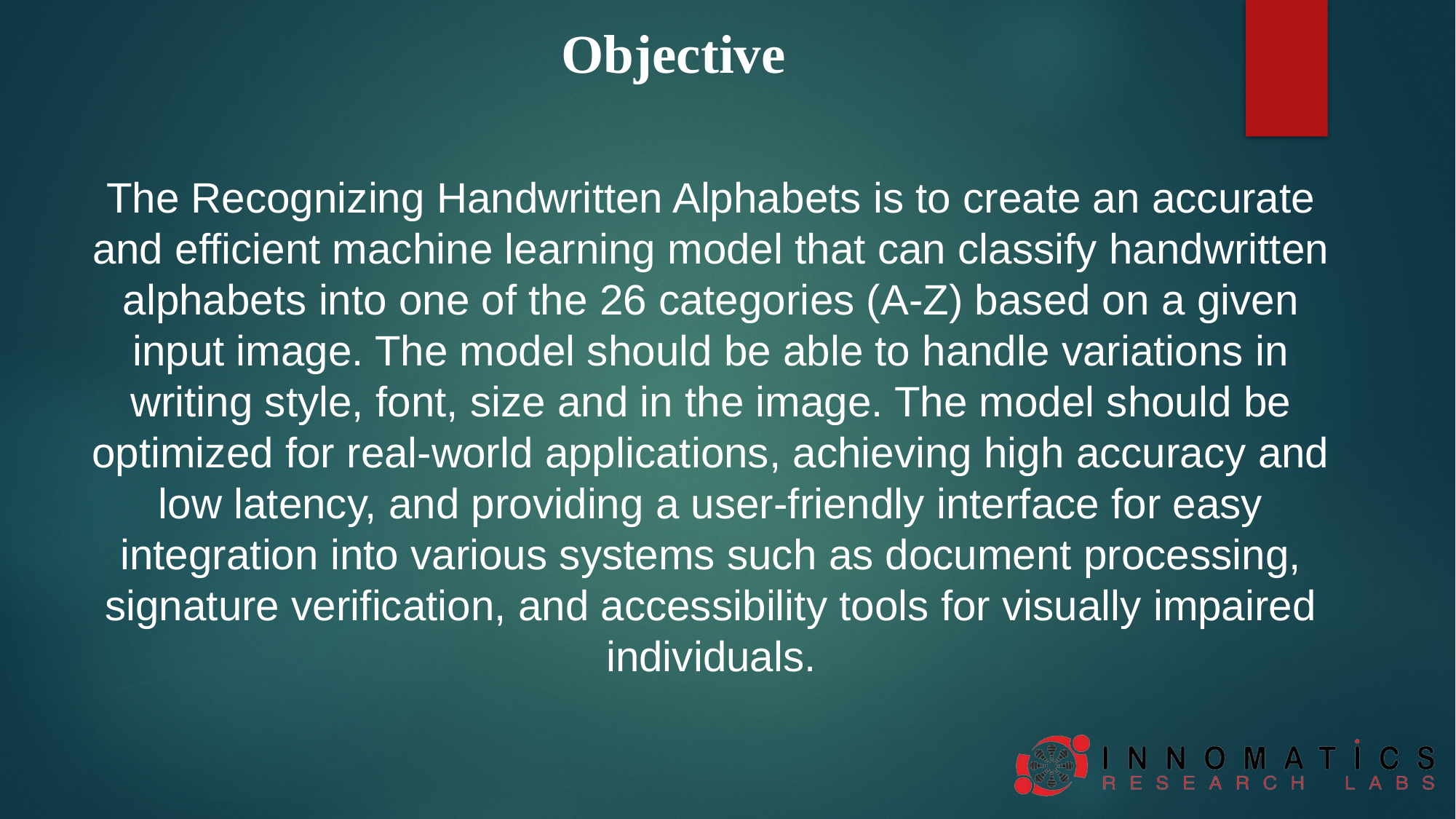

Objective
The Recognizing Handwritten Alphabets is to create an accurate and efficient machine learning model that can classify handwritten alphabets into one of the 26 categories (A-Z) based on a given input image. The model should be able to handle variations in writing style, font, size and in the image. The model should be optimized for real-world applications, achieving high accuracy and low latency, and providing a user-friendly interface for easy integration into various systems such as document processing, signature verification, and accessibility tools for visually impaired individuals.